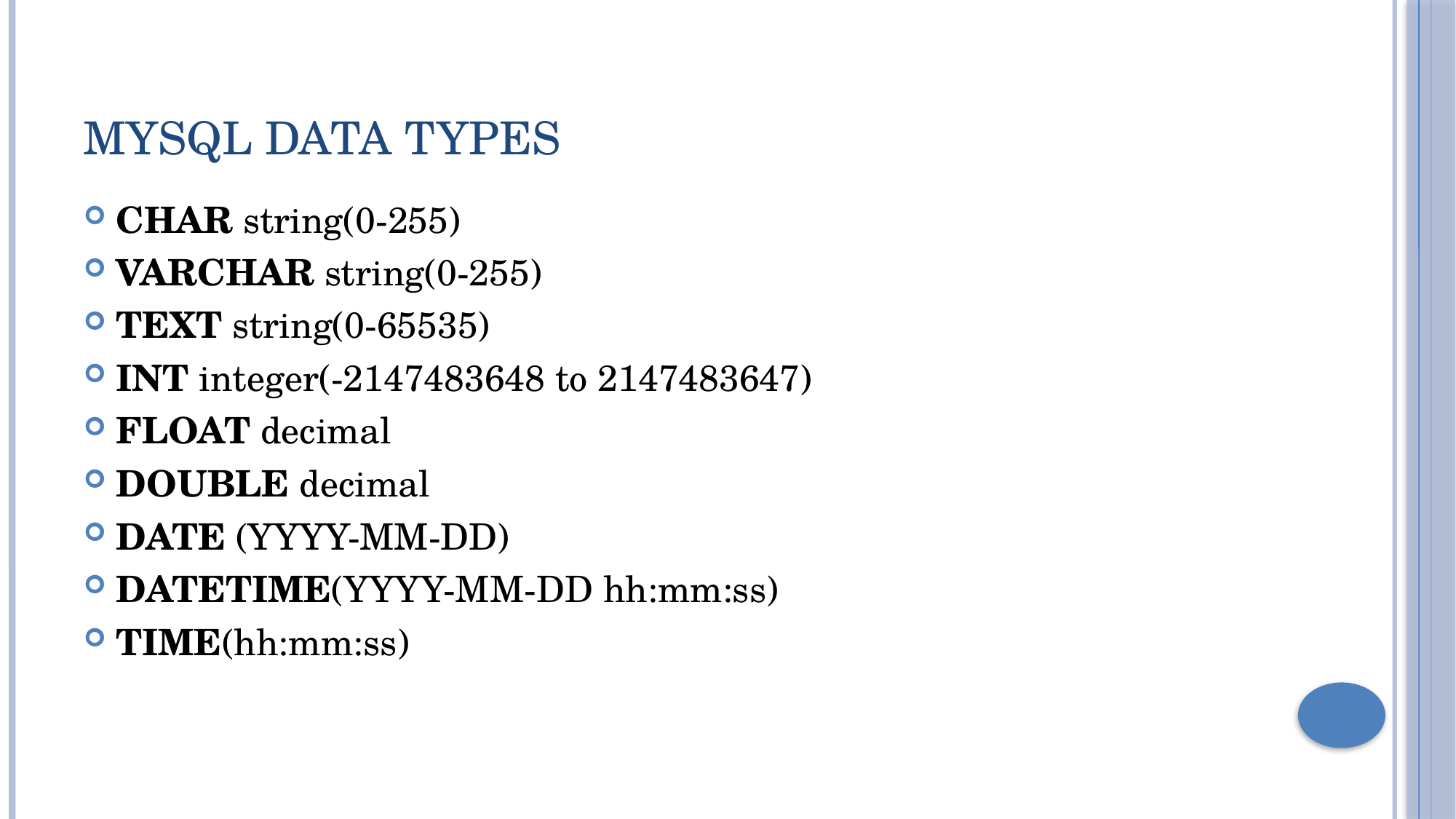

# Mysql data types
CHAR string(0-255)
VARCHAR string(0-255)
TEXT string(0-65535)
INT integer(-2147483648 to 2147483647)
FLOAT decimal
DOUBLE decimal
DATE (YYYY-MM-DD)
DATETIME(YYYY-MM-DD hh:mm:ss)
TIME(hh:mm:ss)